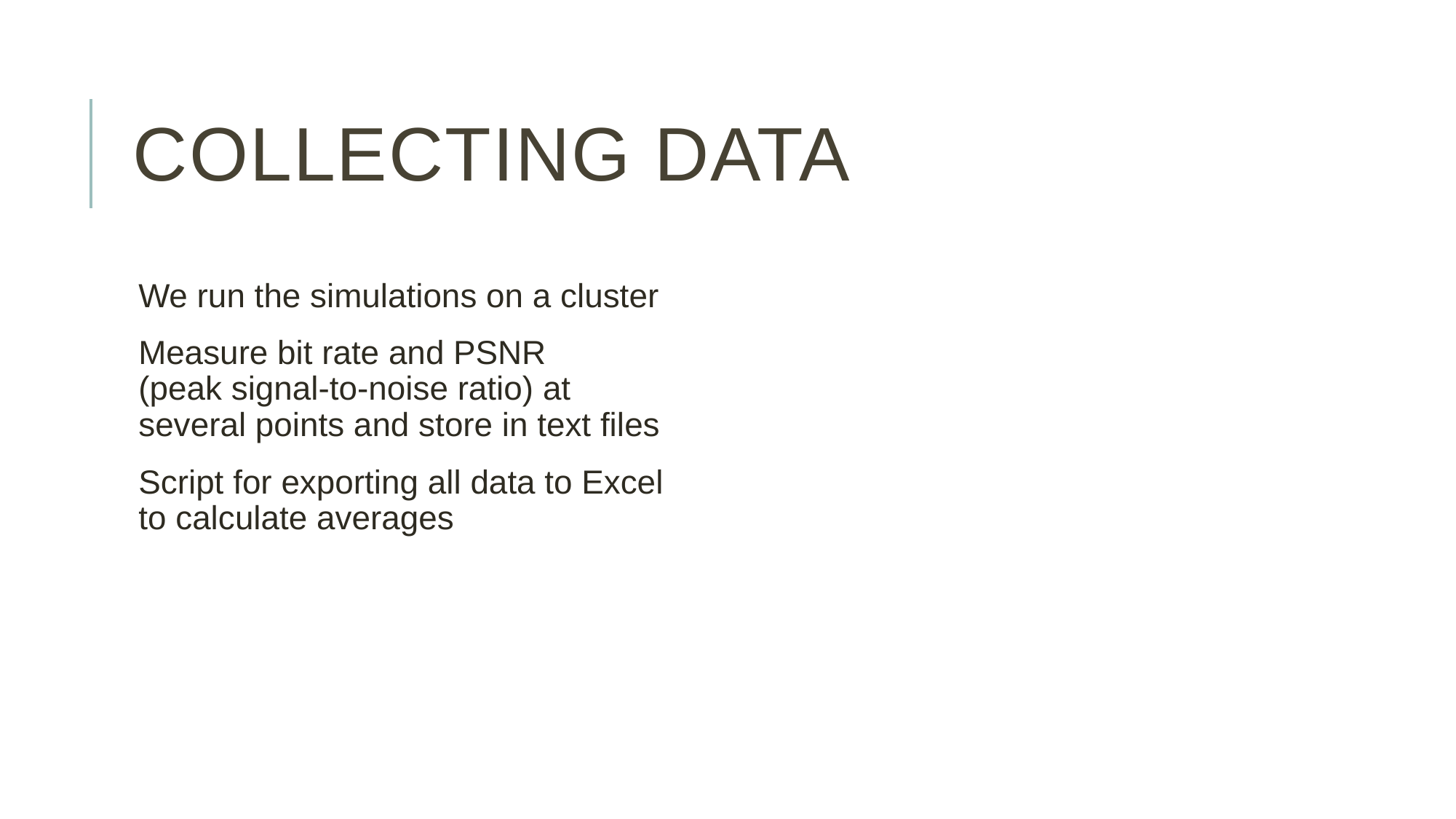

# Collecting data
We run the simulations on a cluster
Measure bit rate and PSNR
(peak signal-to-noise ratio) at
several points and store in text files
Script for exporting all data to Excel
to calculate averages